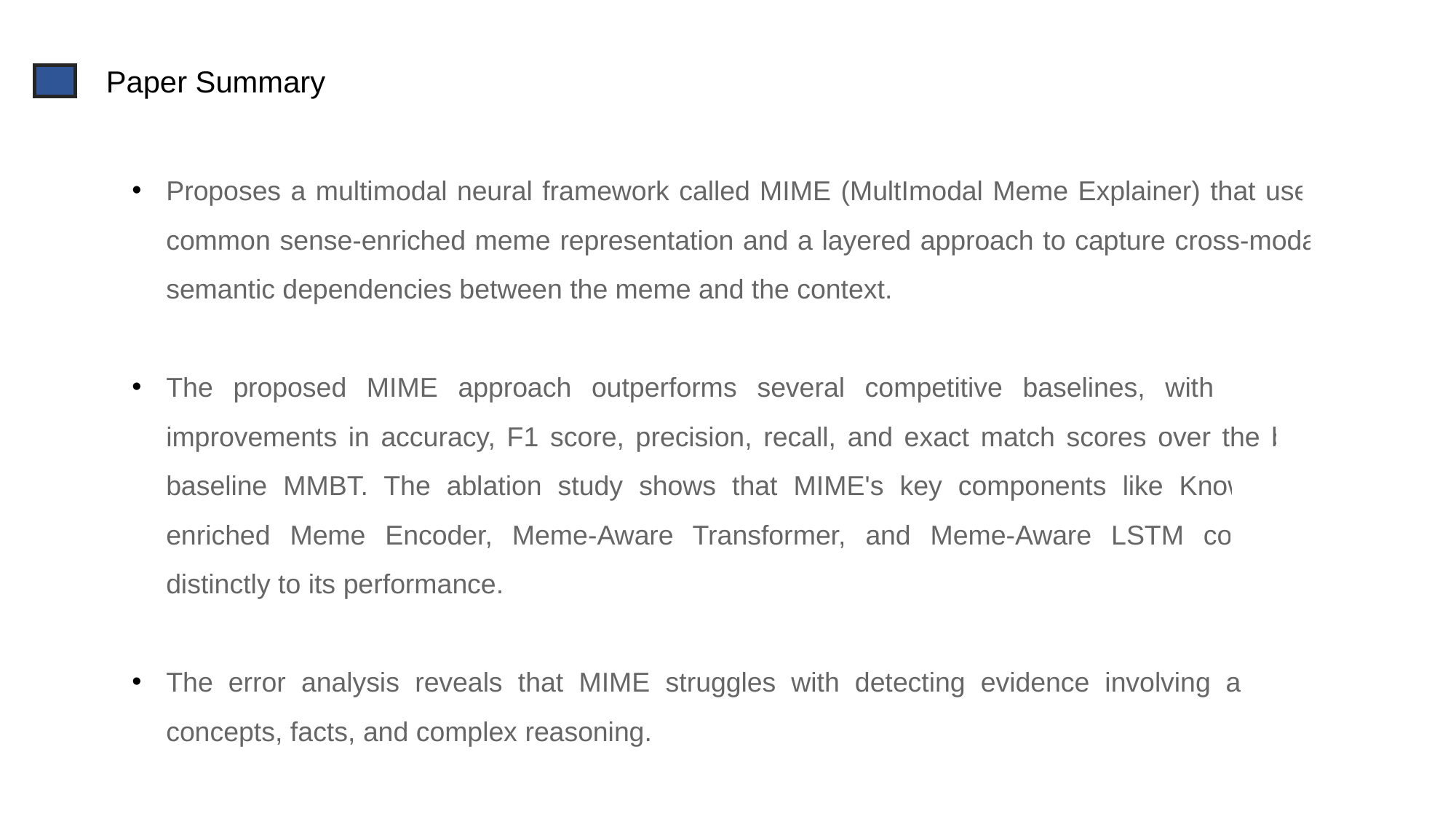

Paper Summary

Proposes a multimodal neural framework called MIME (MultImodal Meme Explainer) that uses common sense-enriched meme representation and a layered approach to capture cross-modal semantic dependencies between the meme and the context.

The proposed MIME approach outperforms several competitive baselines, with notable improvements in accuracy, F1 score, precision, recall, and exact match scores over the best baseline MMBT. The ablation study shows that MIME's key components like Knowledge-enriched Meme Encoder, Meme-Aware Transformer, and Meme-Aware LSTM contribute distinctly to its performance.

The error analysis reveals that MIME struggles with detecting evidence involving abstract concepts, facts, and complex reasoning.